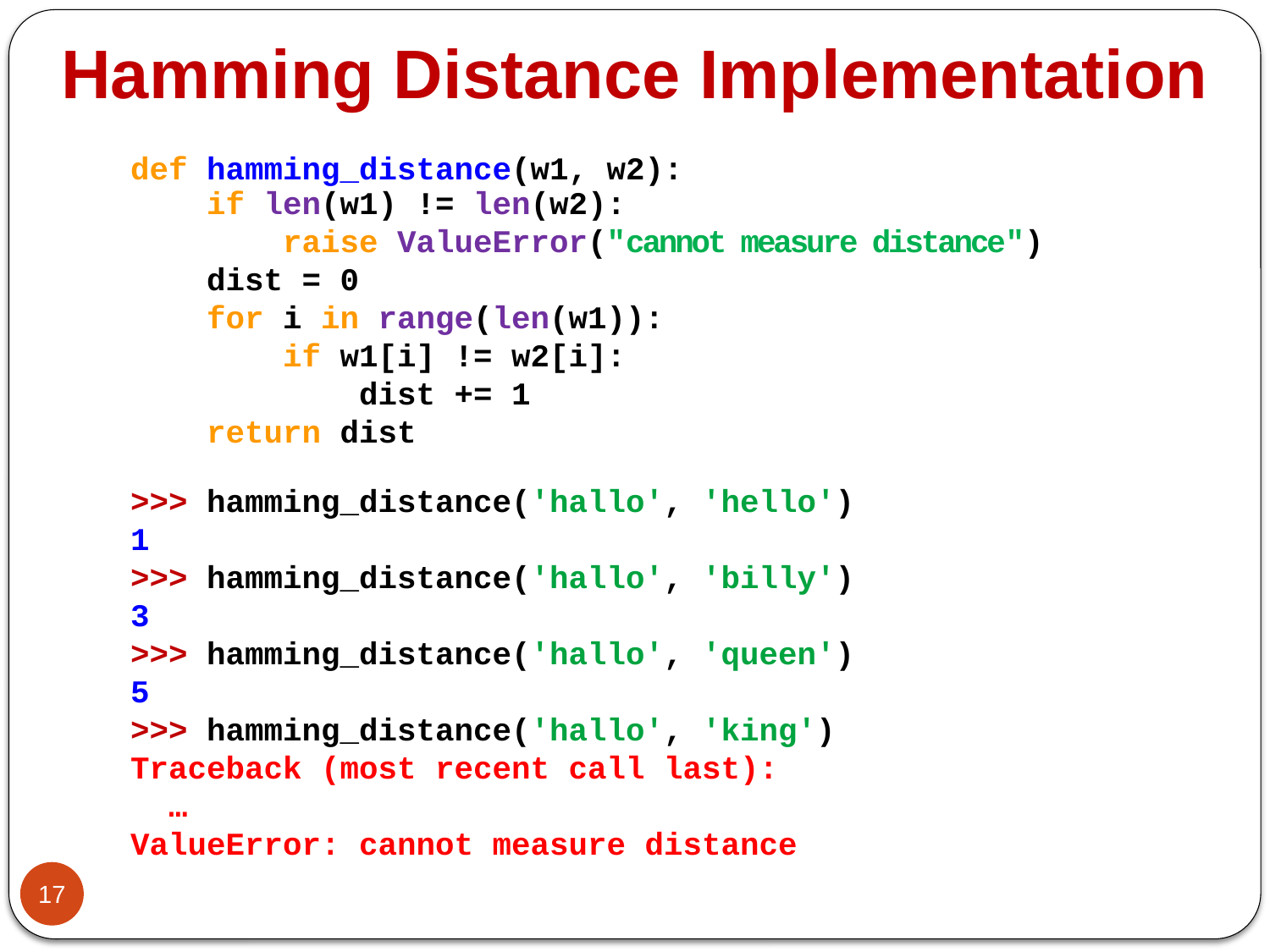

Hamming Distance Implementation
def hamming_distance(w1, w2):
    if len(w1) != len(w2):
        raise ValueError("cannot measure distance")
    dist = 0
    for i in range(len(w1)):
        if w1[i] != w2[i]:
            dist += 1
    return dist

>>> hamming_distance('hallo', 'hello')
1
>>> hamming_distance('hallo', 'billy')
3
>>> hamming_distance('hallo', 'queen')
5
>>> hamming_distance('hallo', 'king')
Traceback (most recent call last):
  …
ValueError: cannot measure distance
17